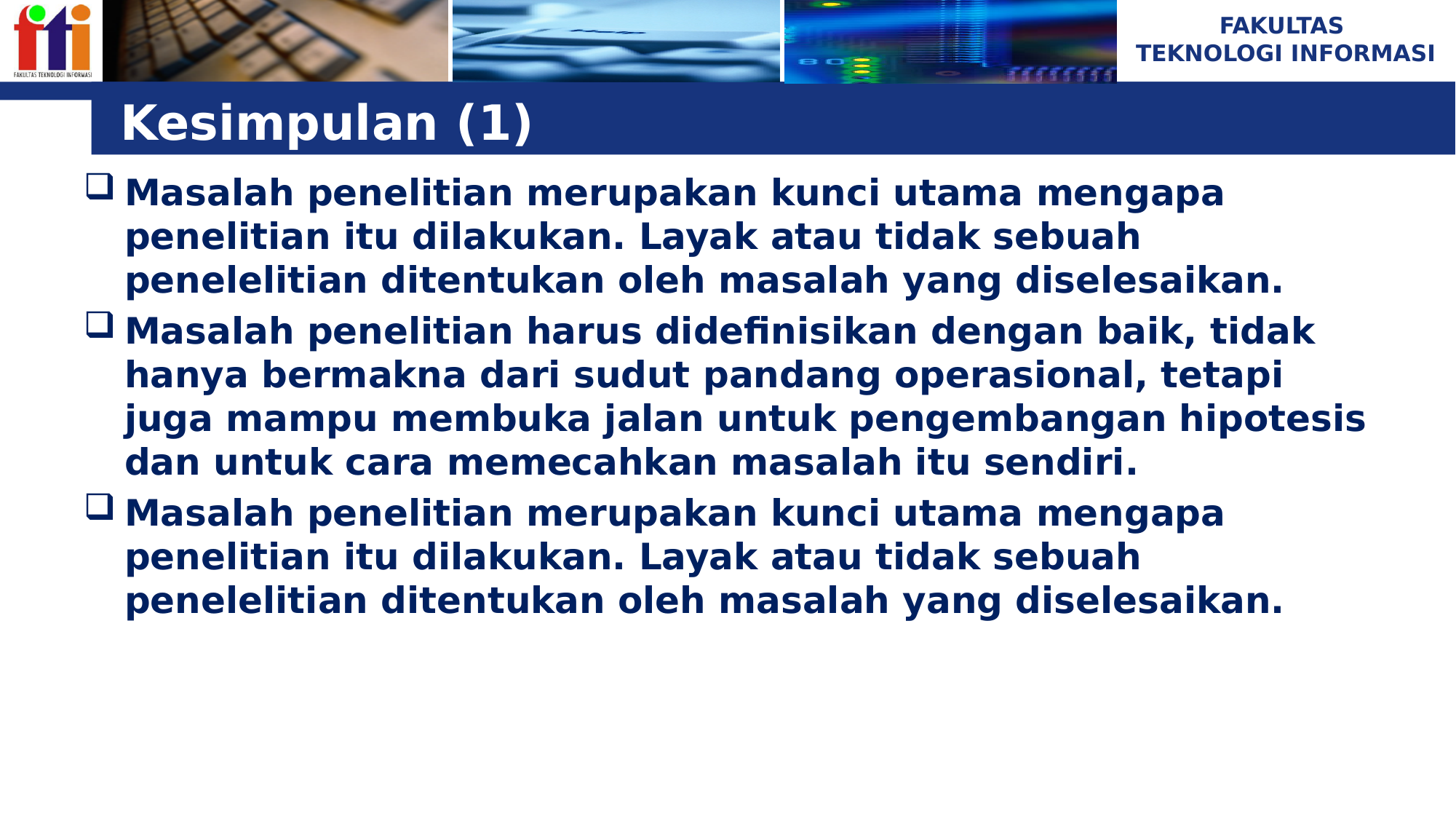

# Kesimpulan (1)
Masalah penelitian merupakan kunci utama mengapa penelitian itu dilakukan. Layak atau tidak sebuah penelelitian ditentukan oleh masalah yang diselesaikan.
Masalah penelitian harus didefinisikan dengan baik, tidak hanya bermakna dari sudut pandang operasional, tetapi juga mampu membuka jalan untuk pengembangan hipotesis dan untuk cara memecahkan masalah itu sendiri.
Masalah penelitian merupakan kunci utama mengapa penelitian itu dilakukan. Layak atau tidak sebuah penelelitian ditentukan oleh masalah yang diselesaikan.